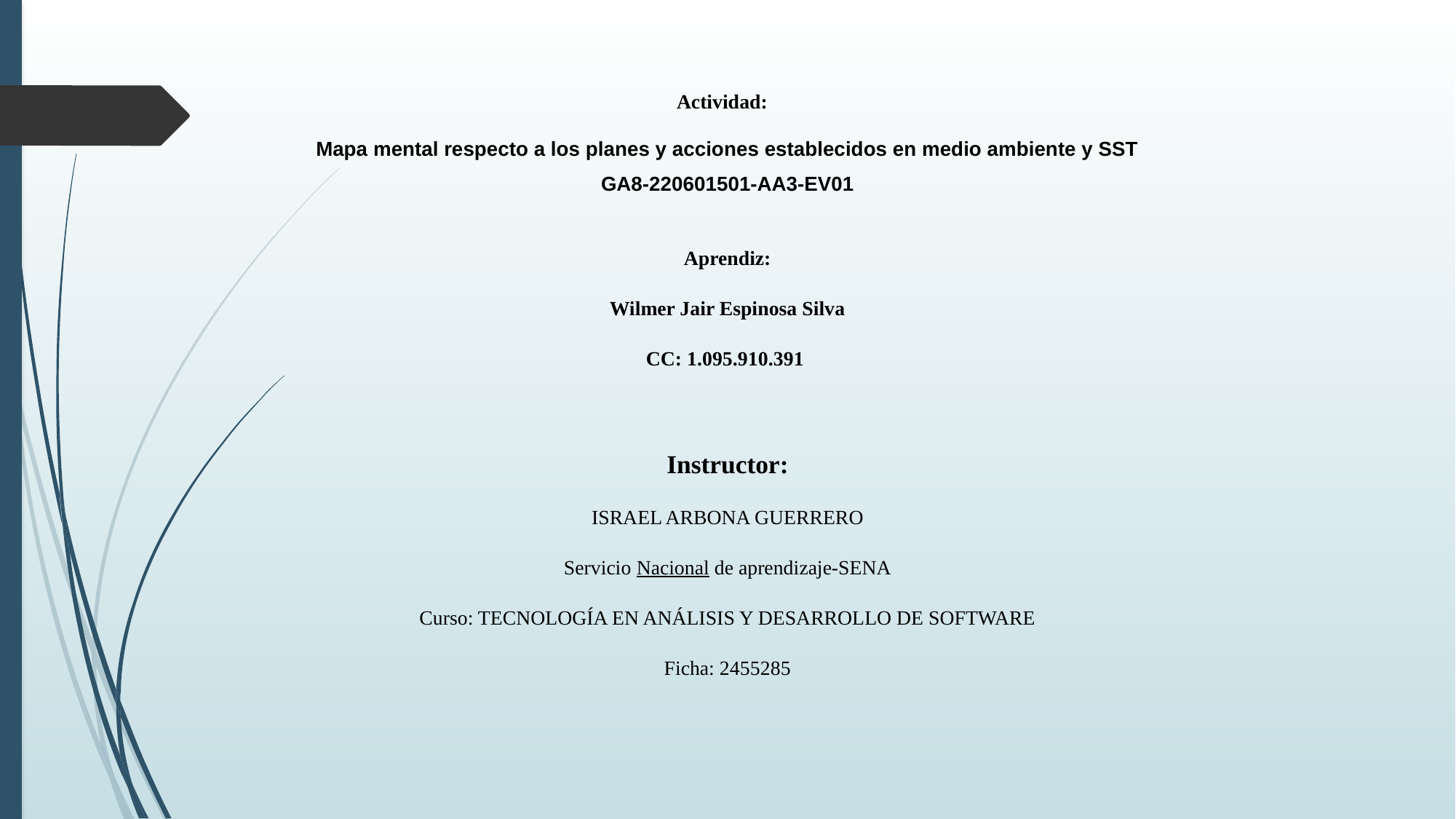

Actividad:
Mapa mental respecto a los planes y acciones establecidos en medio ambiente y SST
GA8-220601501-AA3-EV01

 Aprendiz:
Wilmer Jair Espinosa Silva
CC: 1.095.910.391

Instructor:
ISRAEL ARBONA GUERRERO
Servicio Nacional de aprendizaje-SENA
Curso: TECNOLOGÍA EN ANÁLISIS Y DESARROLLO DE SOFTWARE
Ficha: 2455285